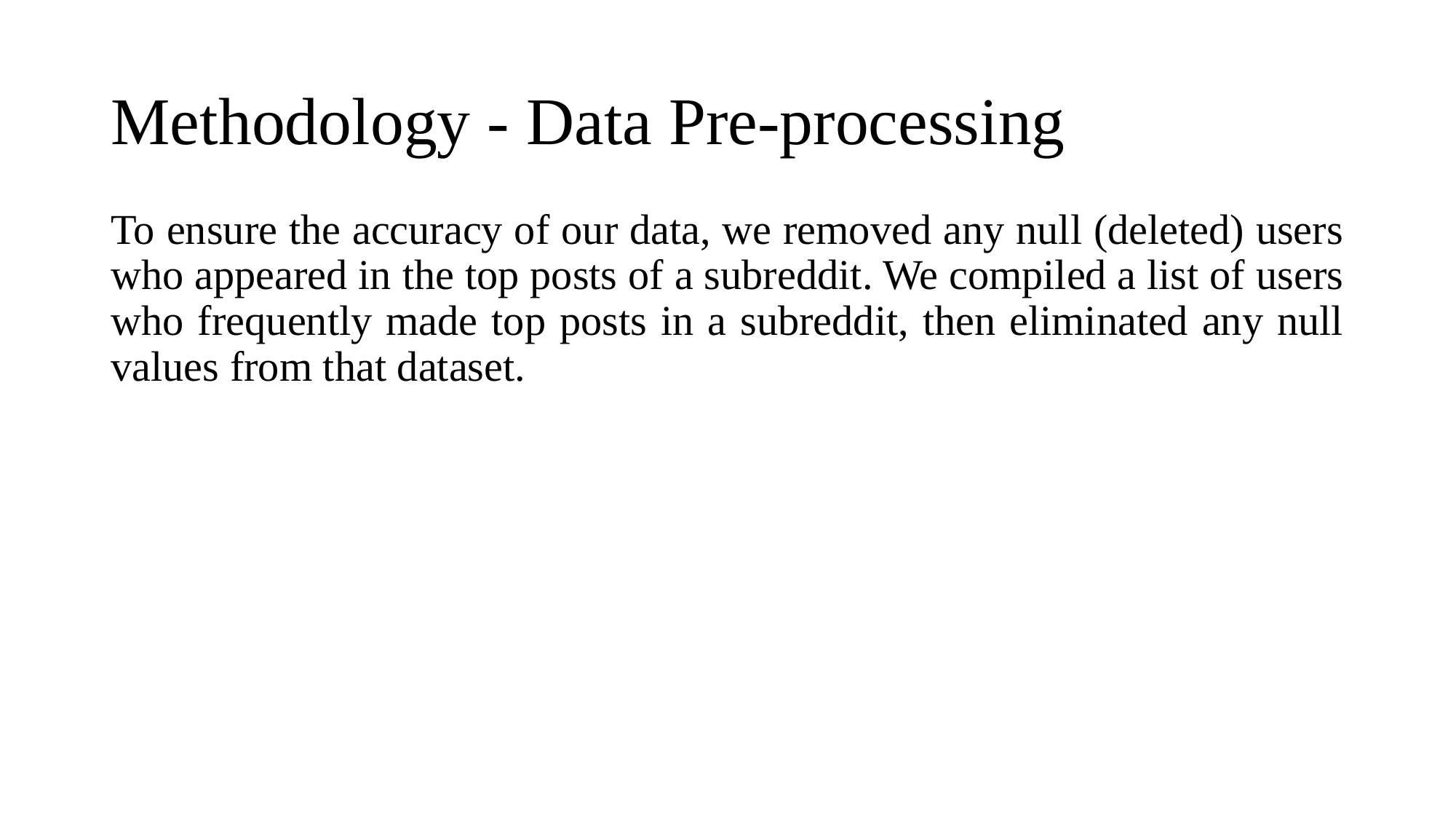

# Methodology - Data Pre-processing
To ensure the accuracy of our data, we removed any null (deleted) users who appeared in the top posts of a subreddit. We compiled a list of users who frequently made top posts in a subreddit, then eliminated any null values from that dataset.